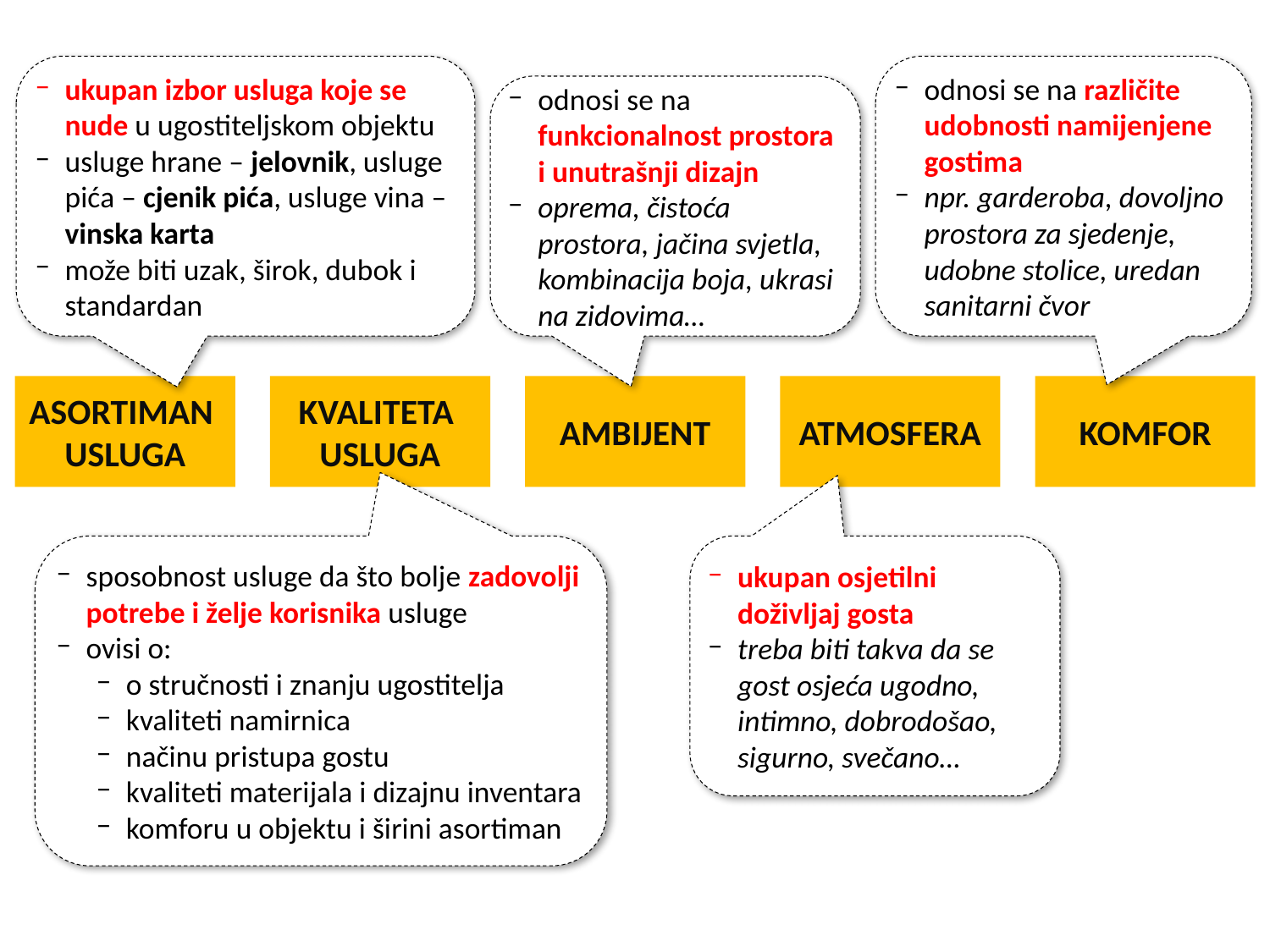

ukupan izbor usluga koje se nude u ugostiteljskom objektu
usluge hrane – jelovnik, usluge pića – cjenik pića, usluge vina – vinska karta
može biti uzak, širok, dubok i standardan
odnosi se na različite udobnosti namijenjene gostima
npr. garderoba, dovoljno prostora za sjedenje, udobne stolice, uredan sanitarni čvor
odnosi se na funkcionalnost prostora i unutrašnji dizajn
oprema, čistoća prostora, jačina svjetla, kombinacija boja, ukrasi na zidovima…
ASORTIMAN
USLUGA
KVALITETA
USLUGA
AMBIJENT
ATMOSFERA
KOMFOR
sposobnost usluge da što bolje zadovolji potrebe i želje korisnika usluge
ovisi o:
o stručnosti i znanju ugostitelja
kvaliteti namirnica
načinu pristupa gostu
kvaliteti materijala i dizajnu inventara
komforu u objektu i širini asortiman
ukupan osjetilni doživljaj gosta
treba biti takva da se gost osjeća ugodno, intimno, dobrodošao, sigurno, svečano…